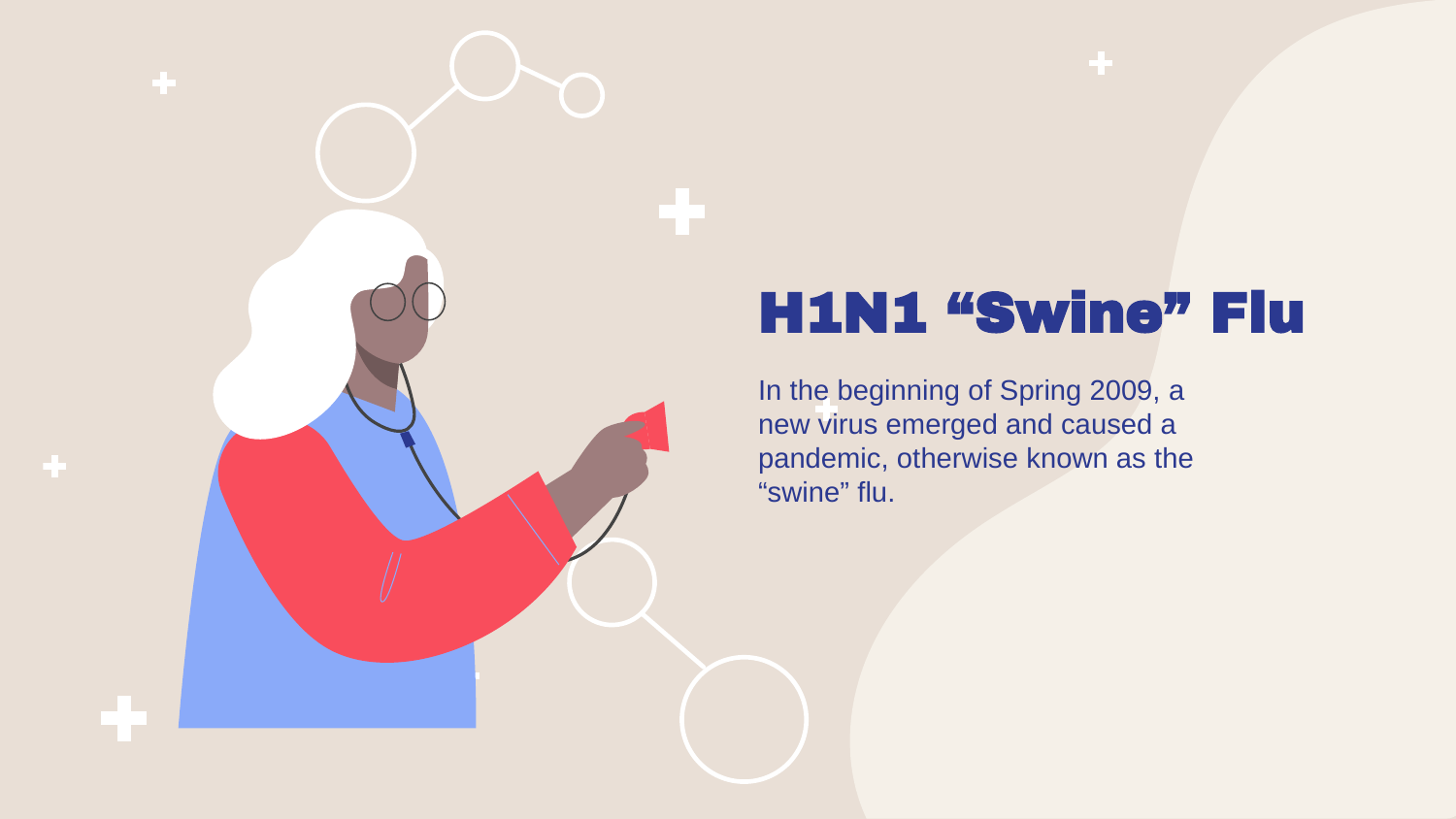

# H1N1 “Swine” Flu
In the beginning of Spring 2009, a new virus emerged and caused a pandemic, otherwise known as the “swine” flu.